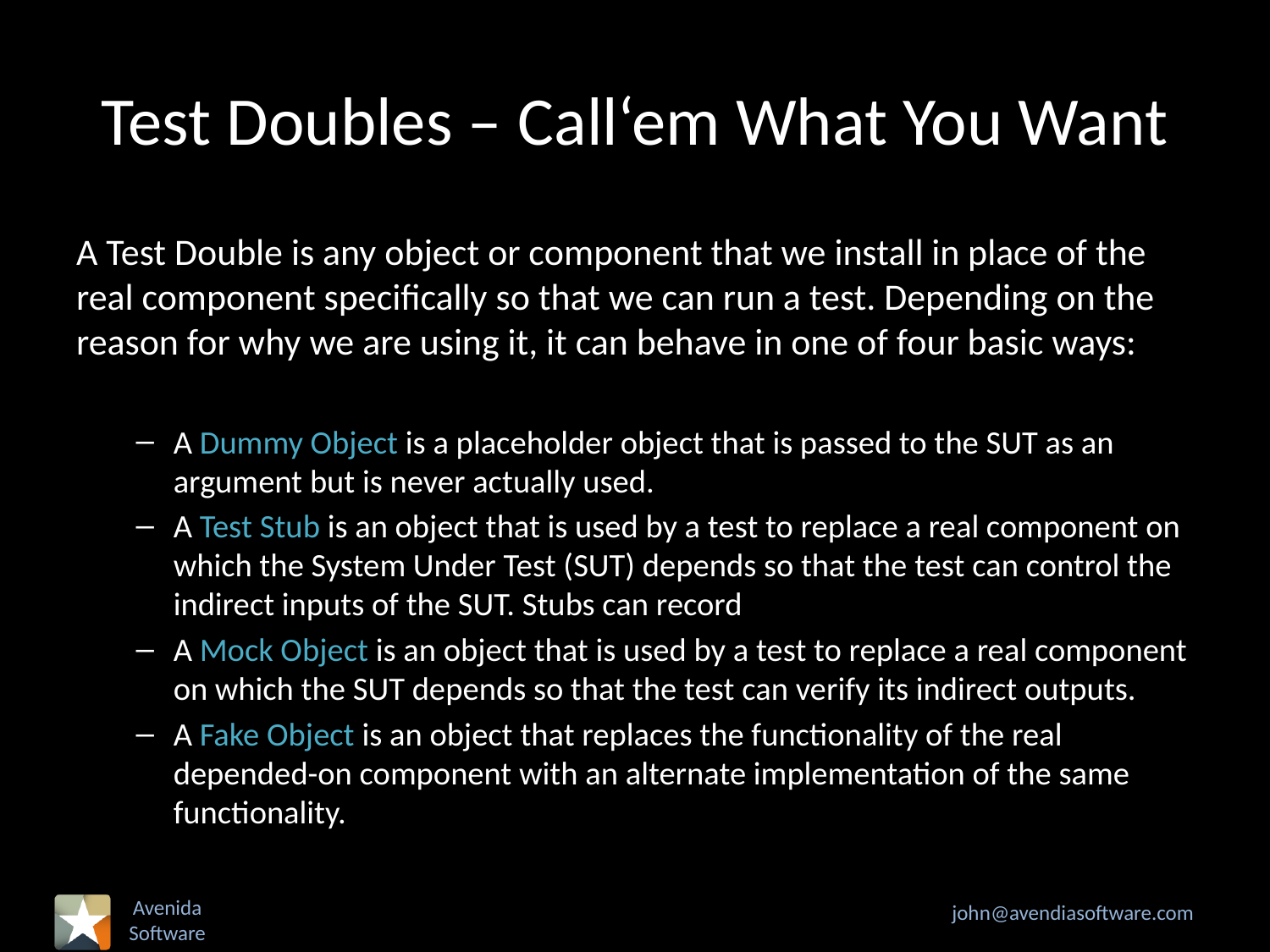

# Test Doubles – Call‘em What You Want
A Test Double is any object or component that we install in place of the real component specifically so that we can run a test. Depending on the reason for why we are using it, it can behave in one of four basic ways:

A Dummy Object is a placeholder object that is passed to the SUT as an argument but is never actually used.
A Test Stub is an object that is used by a test to replace a real component on which the System Under Test (SUT) depends so that the test can control the indirect inputs of the SUT. Stubs can record
A Mock Object is an object that is used by a test to replace a real component on which the SUT depends so that the test can verify its indirect outputs.
A Fake Object is an object that replaces the functionality of the real depended-on component with an alternate implementation of the same functionality.